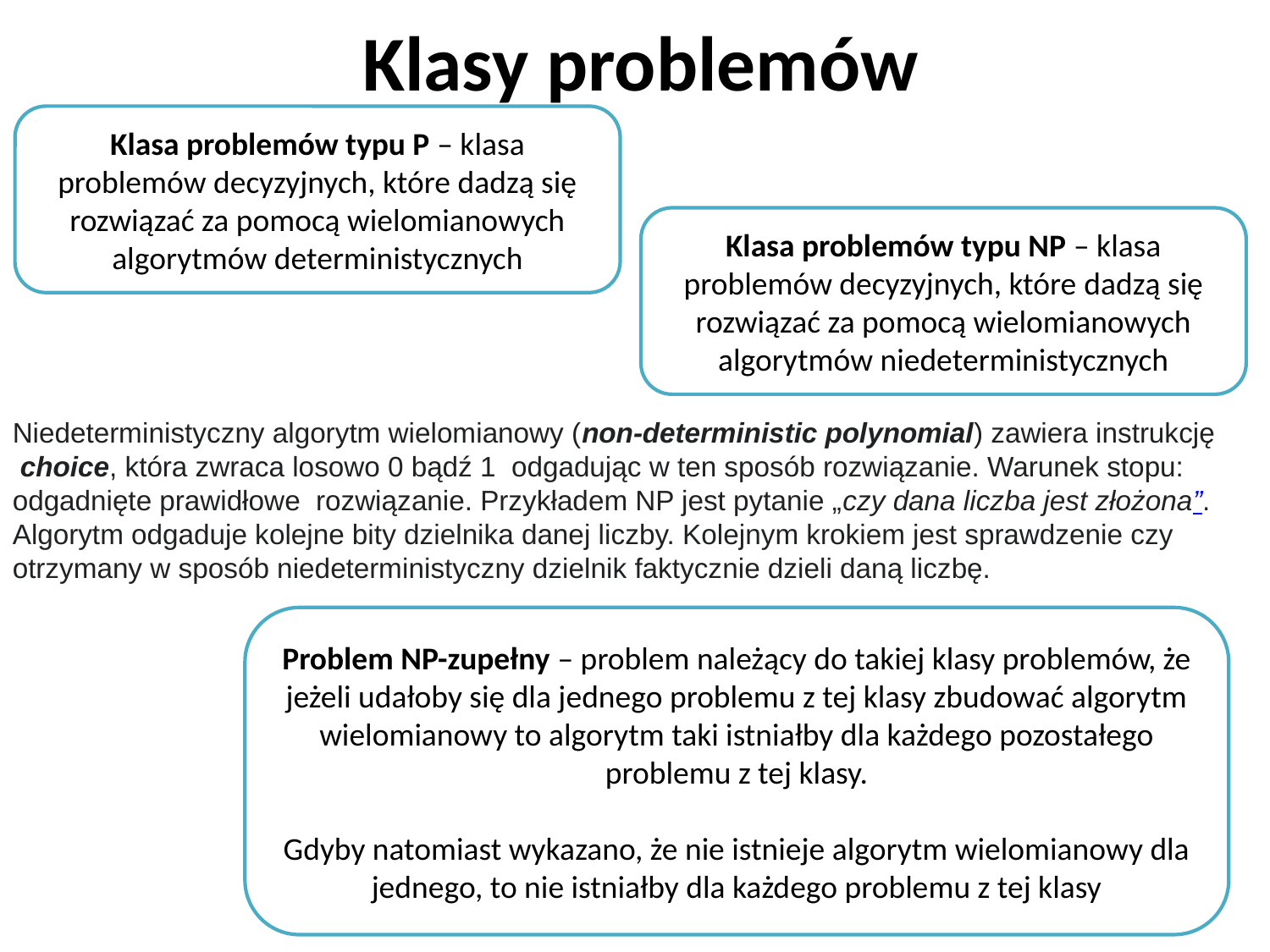

# Klasy problemów
Klasa problemów typu P – klasa problemów decyzyjnych, które dadzą się rozwiązać za pomocą wielomianowych algorytmów deterministycznych
Klasa problemów typu NP – klasa problemów decyzyjnych, które dadzą się
rozwiązać za pomocą wielomianowych algorytmów niedeterministycznych
Niedeterministyczny algorytm wielomianowy (non-deterministic polynomial) zawiera instrukcję
 choice, która zwraca losowo 0 bądź 1  odgadując w ten sposób rozwiązanie. Warunek stopu: odgadnięte prawidłowe  rozwiązanie. Przykładem NP jest pytanie „czy dana liczba jest złożona”. Algorytm odgaduje kolejne bity dzielnika danej liczby. Kolejnym krokiem jest sprawdzenie czy otrzymany w sposób niedeterministyczny dzielnik faktycznie dzieli daną liczbę.
Problem NP-zupełny – problem należący do takiej klasy problemów, że jeżeli udałoby się dla jednego problemu z tej klasy zbudować algorytm wielomianowy to algorytm taki istniałby dla każdego pozostałego problemu z tej klasy.

Gdyby natomiast wykazano, że nie istnieje algorytm wielomianowy dla jednego, to nie istniałby dla każdego problemu z tej klasy
24